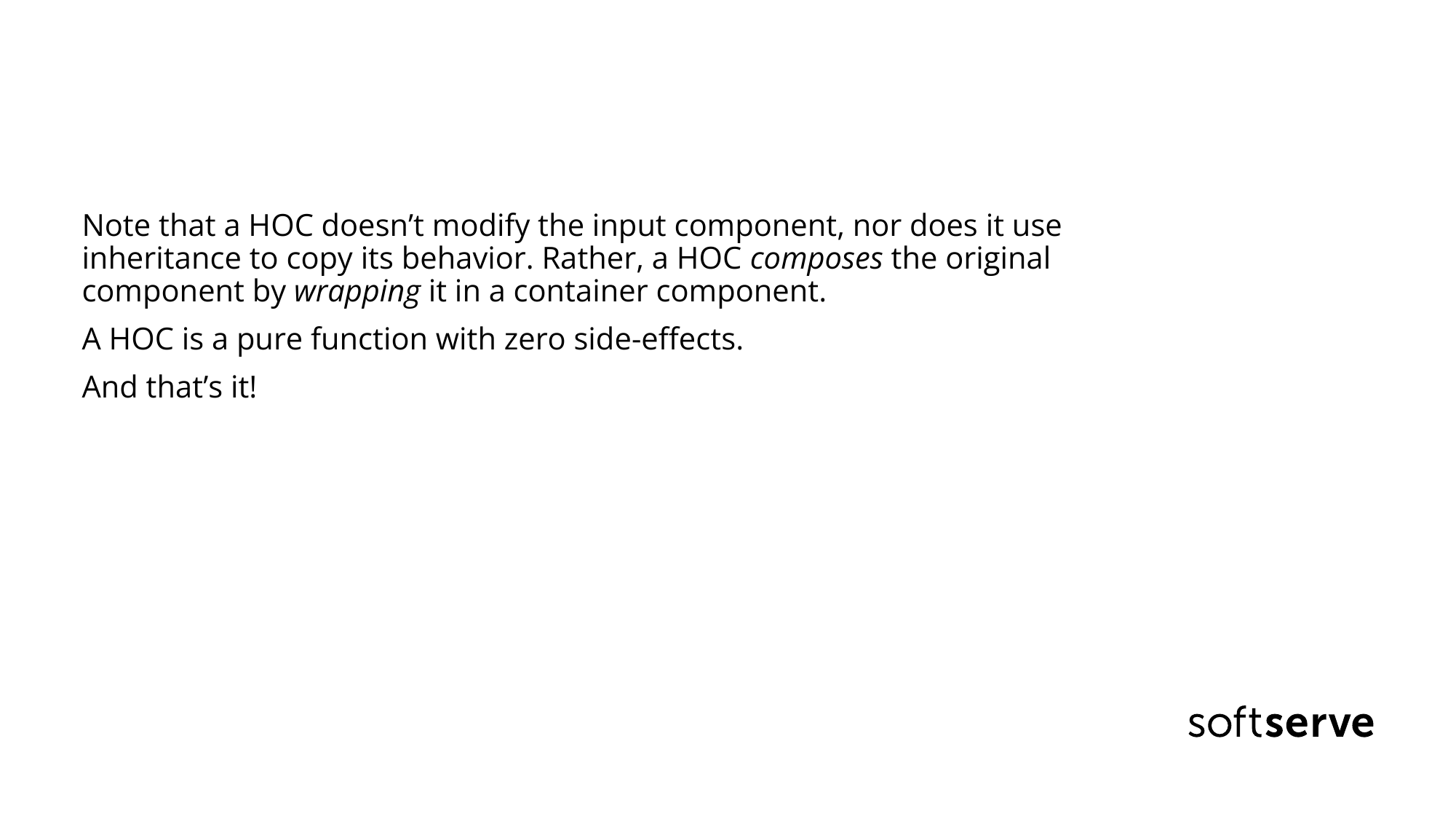

Note that a HOC doesn’t modify the input component, nor does it use inheritance to copy its behavior. Rather, a HOC composes the original component by wrapping it in a container component.
A HOC is a pure function with zero side-effects.
And that’s it!